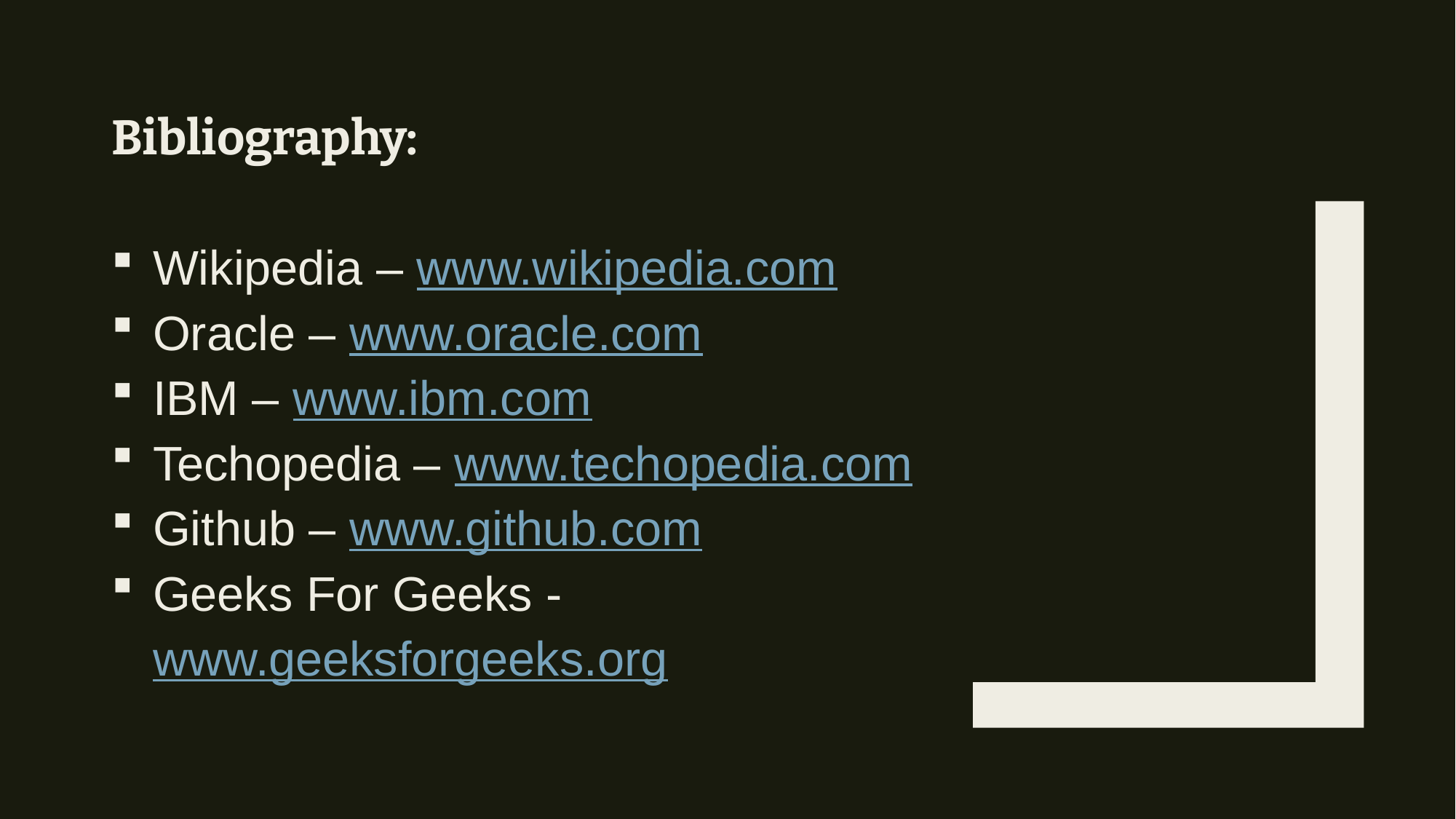

Bibliography:

Wikipedia – www.wikipedia.com
Oracle – www.oracle.com
IBM – www.ibm.com
Techopedia – www.techopedia.com
Github – www.github.com
Geeks For Geeks - www.geeksforgeeks.org